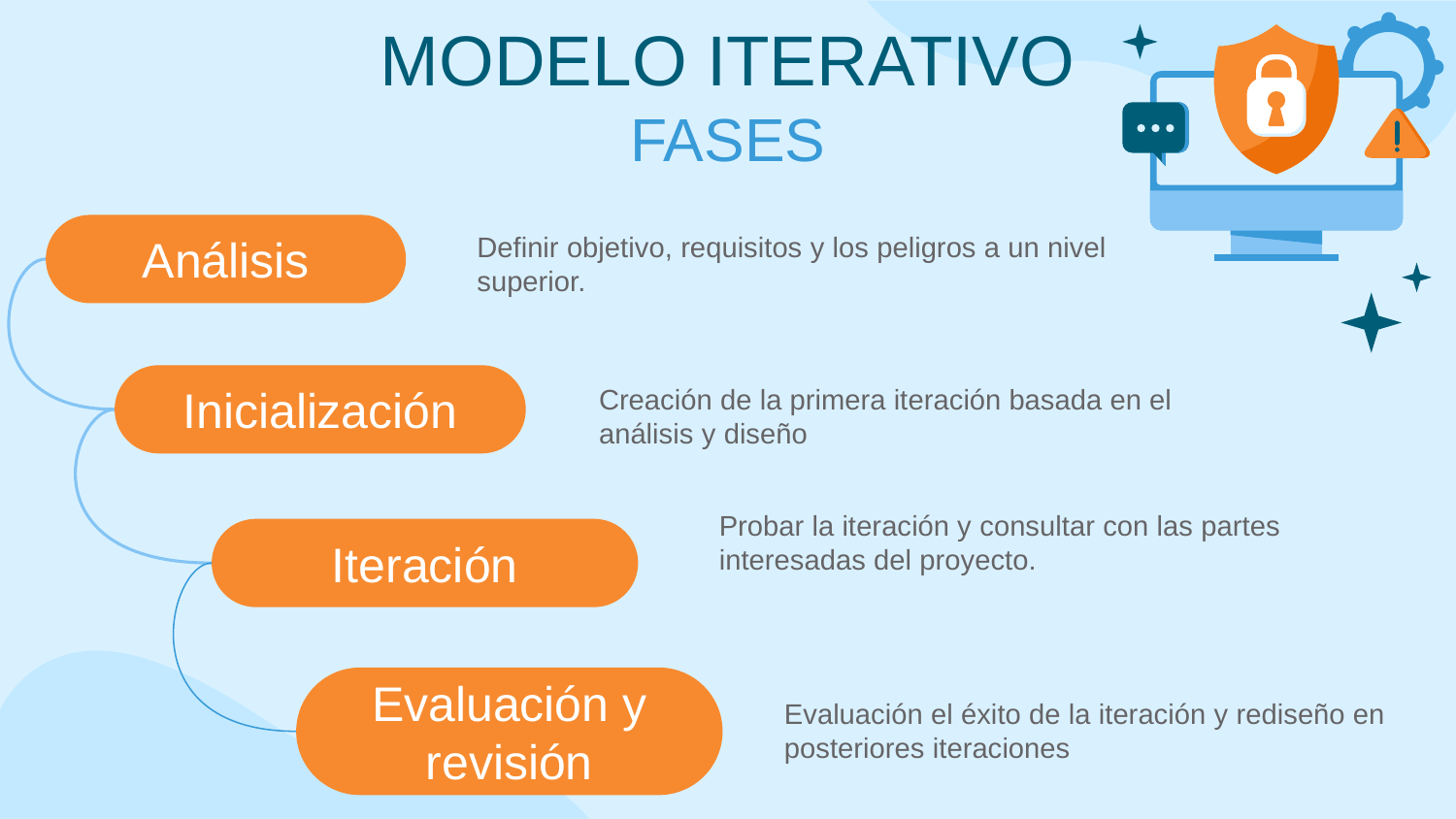

# MODELO ITERATIVO
FASES

Análisis
Definir objetivo, requisitos y los peligros a un nivel superior.
Inicialización
Creación de la primera iteración basada en el análisis y diseño
Probar la iteración y consultar con las partes interesadas del proyecto.
Iteración
Evaluación y revisión
Evaluación el éxito de la iteración y rediseño en posteriores iteraciones